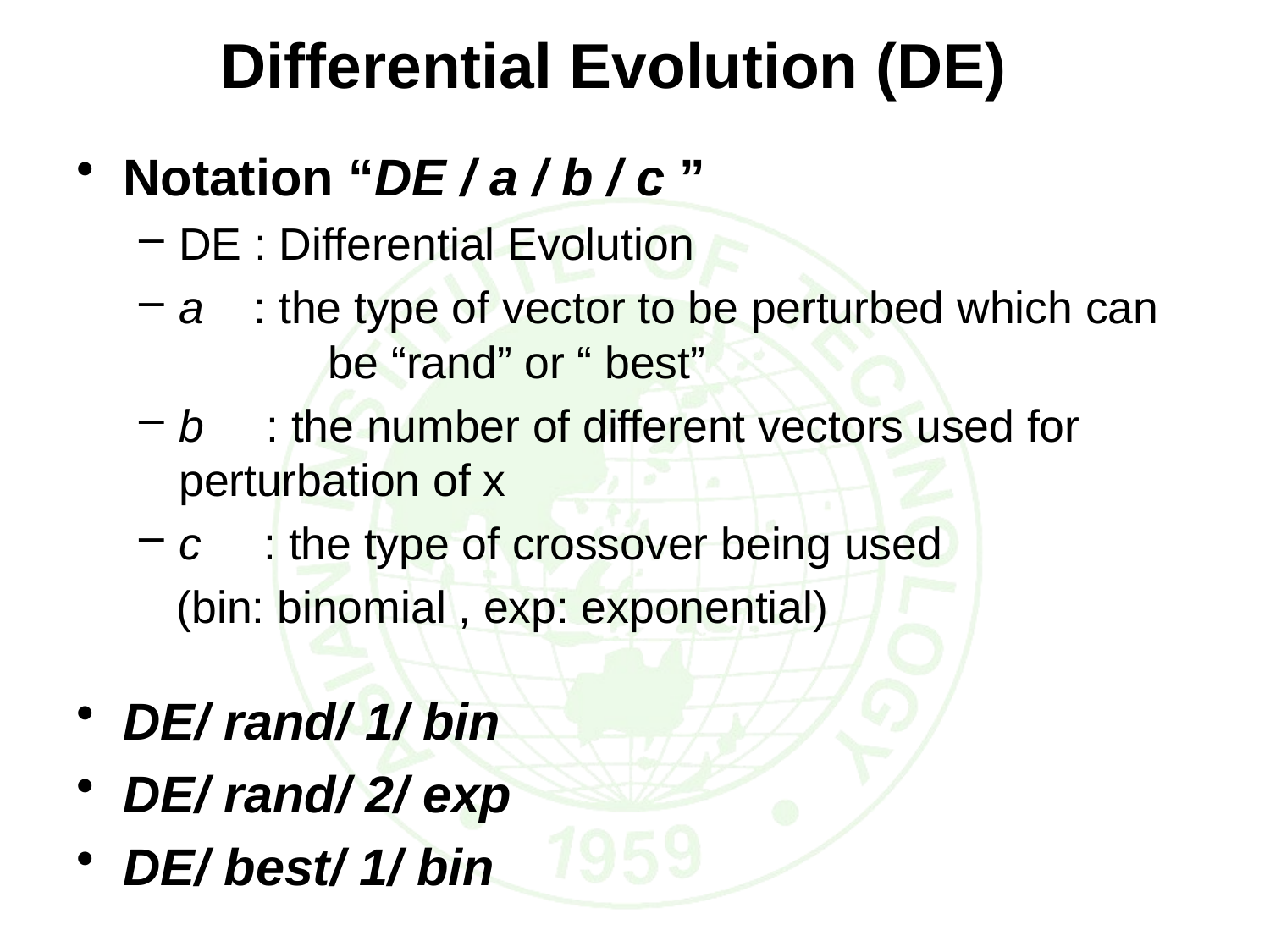

# Differential Evolution (DE)
Notation “DE / a / b / c ”
DE : Differential Evolution
a    : the type of vector to be perturbed which can              be “rand” or “ best”
b     : the number of different vectors used for perturbation of x
c     : the type of crossover being used
   (bin: binomial , exp: exponential)

DE/ rand/ 1/ bin
DE/ rand/ 2/ exp
DE/ best/ 1/ bin